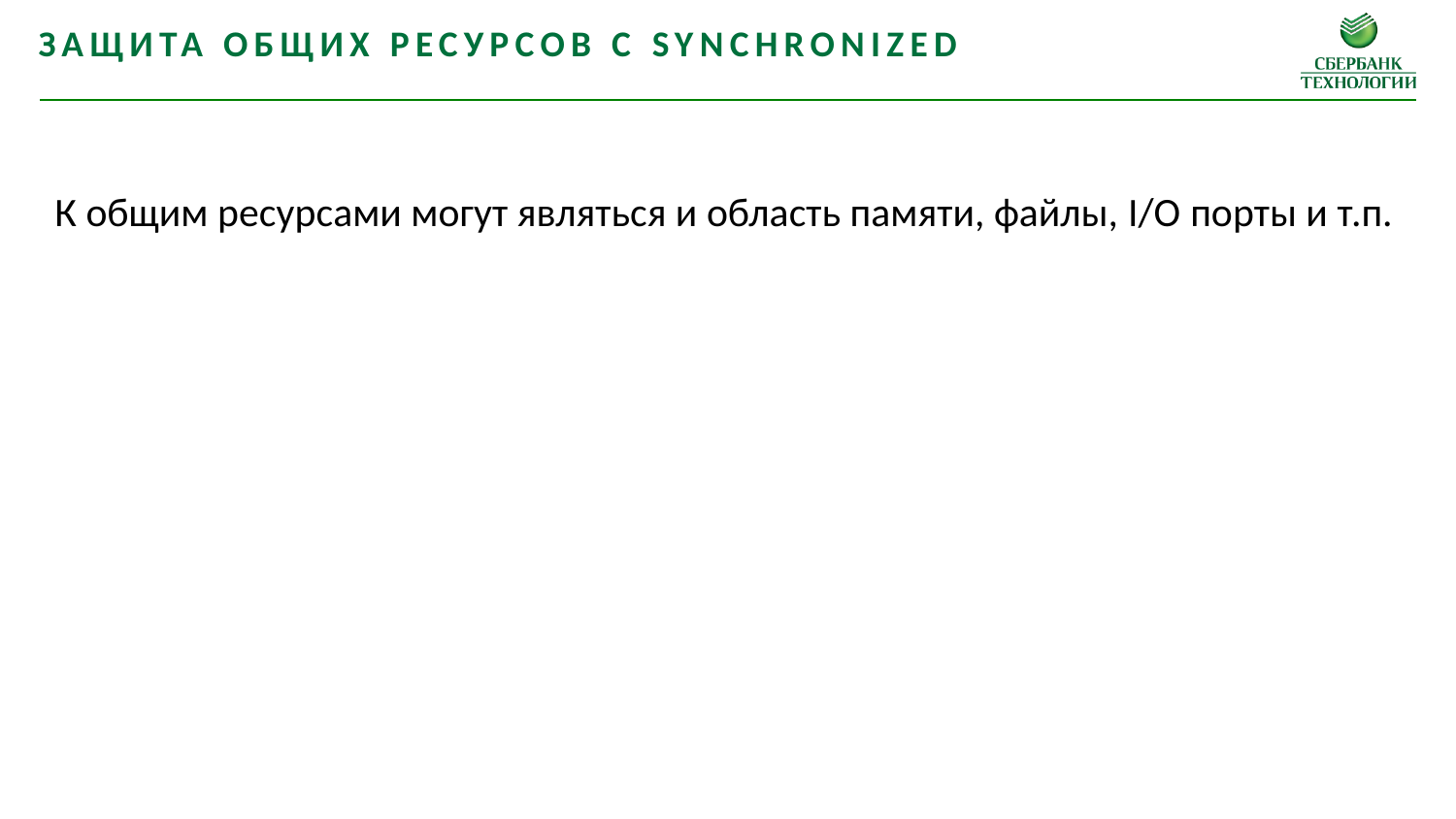

Защита общих ресурсов с synchronized
К общим ресурсами могут являться и область памяти, файлы, I/O порты и т.п.